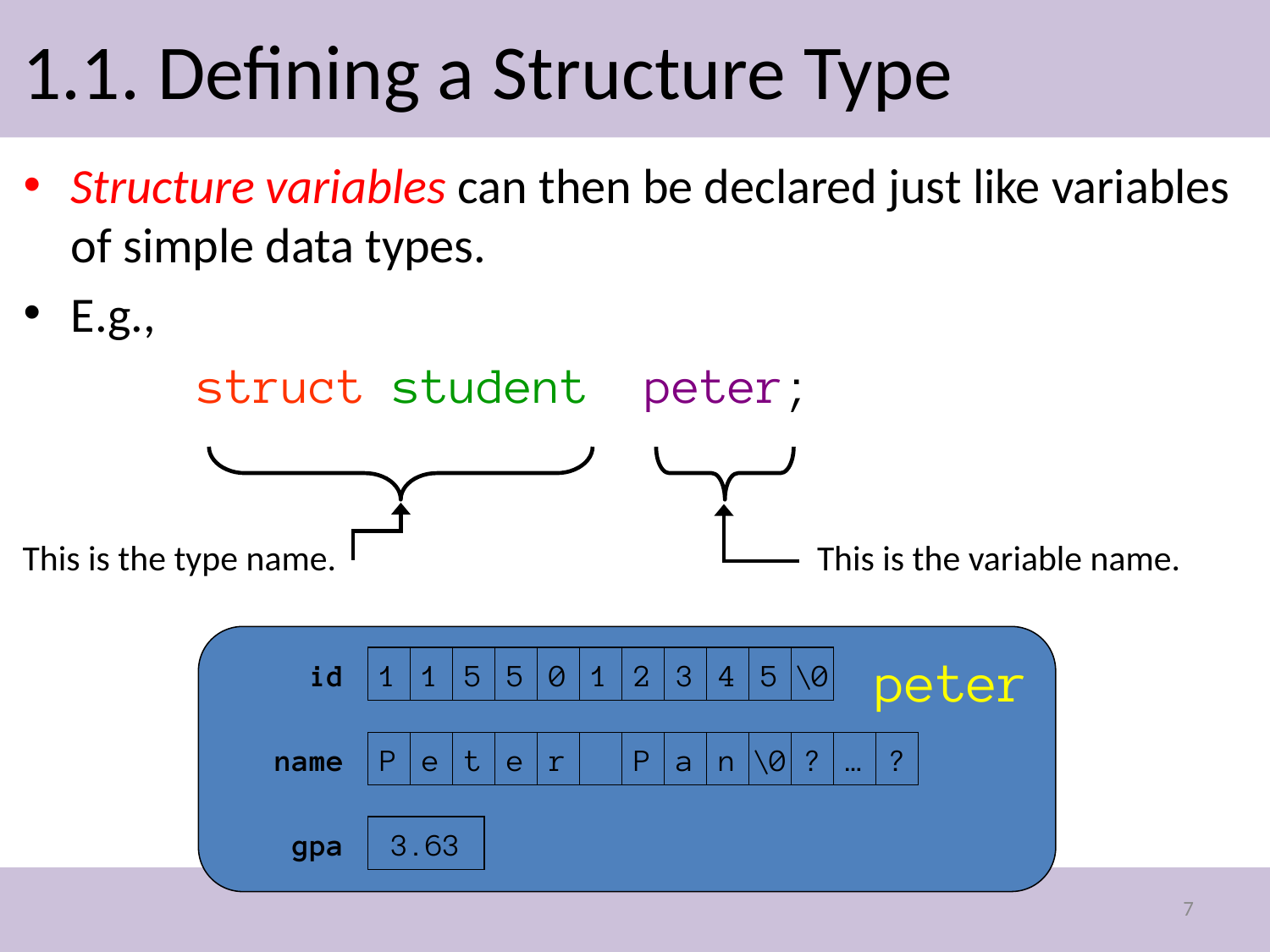

# 1.1. Defining a Structure Type
Structure variables can then be declared just like variables of simple data types.
E.g.,
    struct student  peter;

This is the type name.
This is the variable name.
peter
id
1
1
5
5
0
1
2
3
0
4
5
\0
name
P
e
t
e
r

P
a
n
\0
?
…
?
gpa
3.63
7